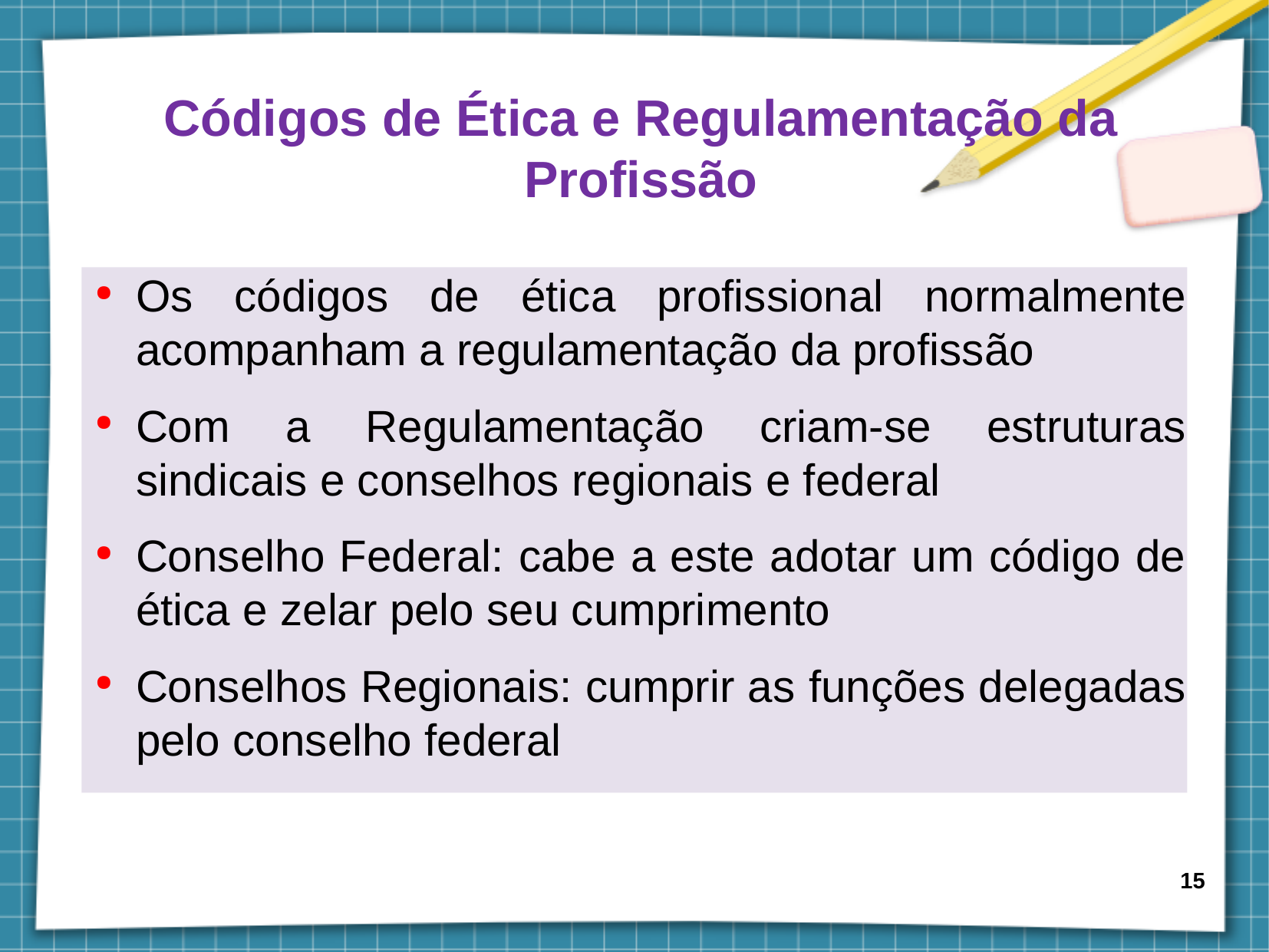

Códigos de Ética e Regulamentação da Profissão
Os códigos de ética profissional normalmente acompanham a regulamentação da profissão
Com a Regulamentação criam-se estruturas sindicais e conselhos regionais e federal
Conselho Federal: cabe a este adotar um código de ética e zelar pelo seu cumprimento
Conselhos Regionais: cumprir as funções delegadas pelo conselho federal
15